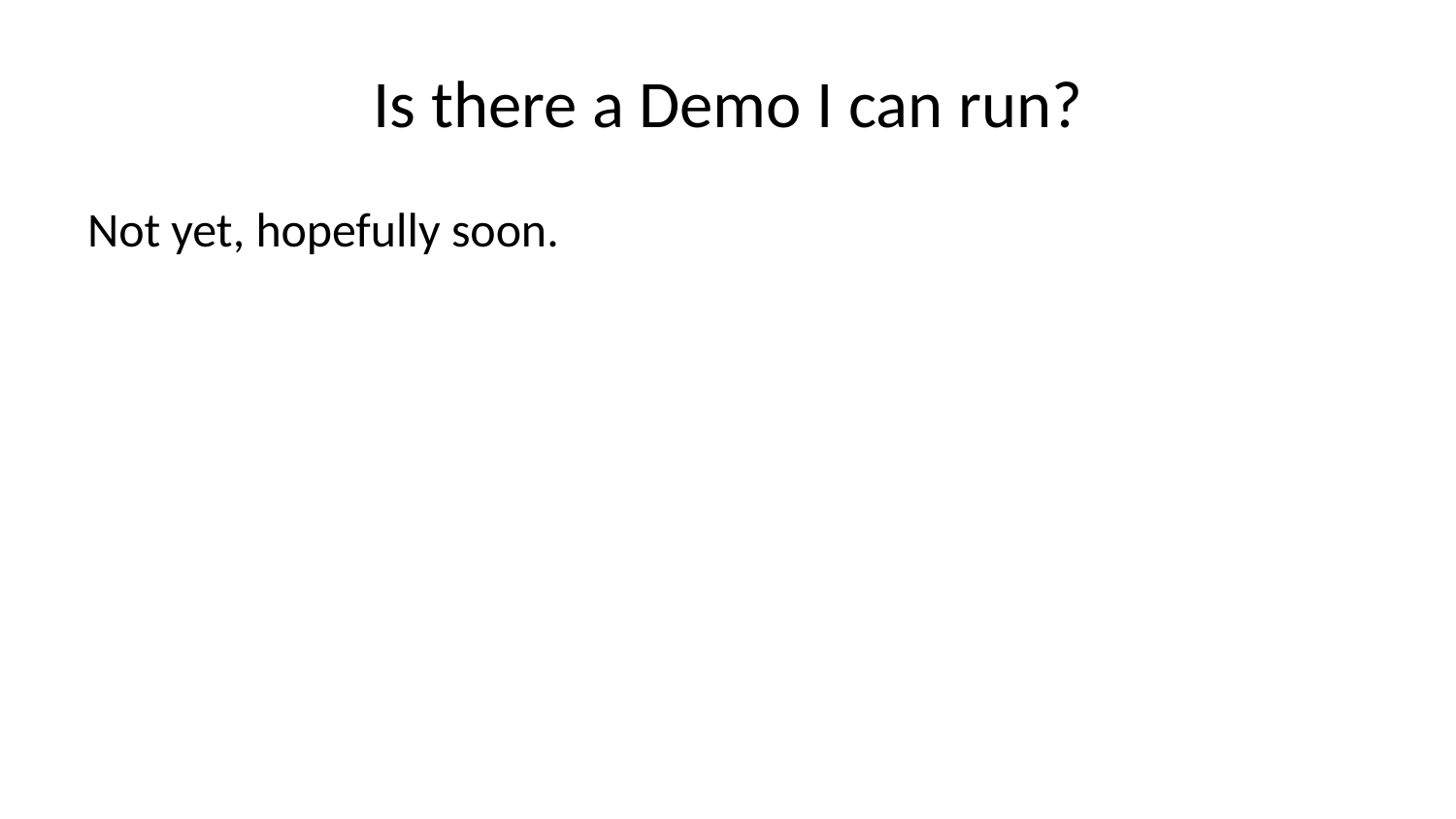

# Is there a Demo I can run?
Not yet, hopefully soon.